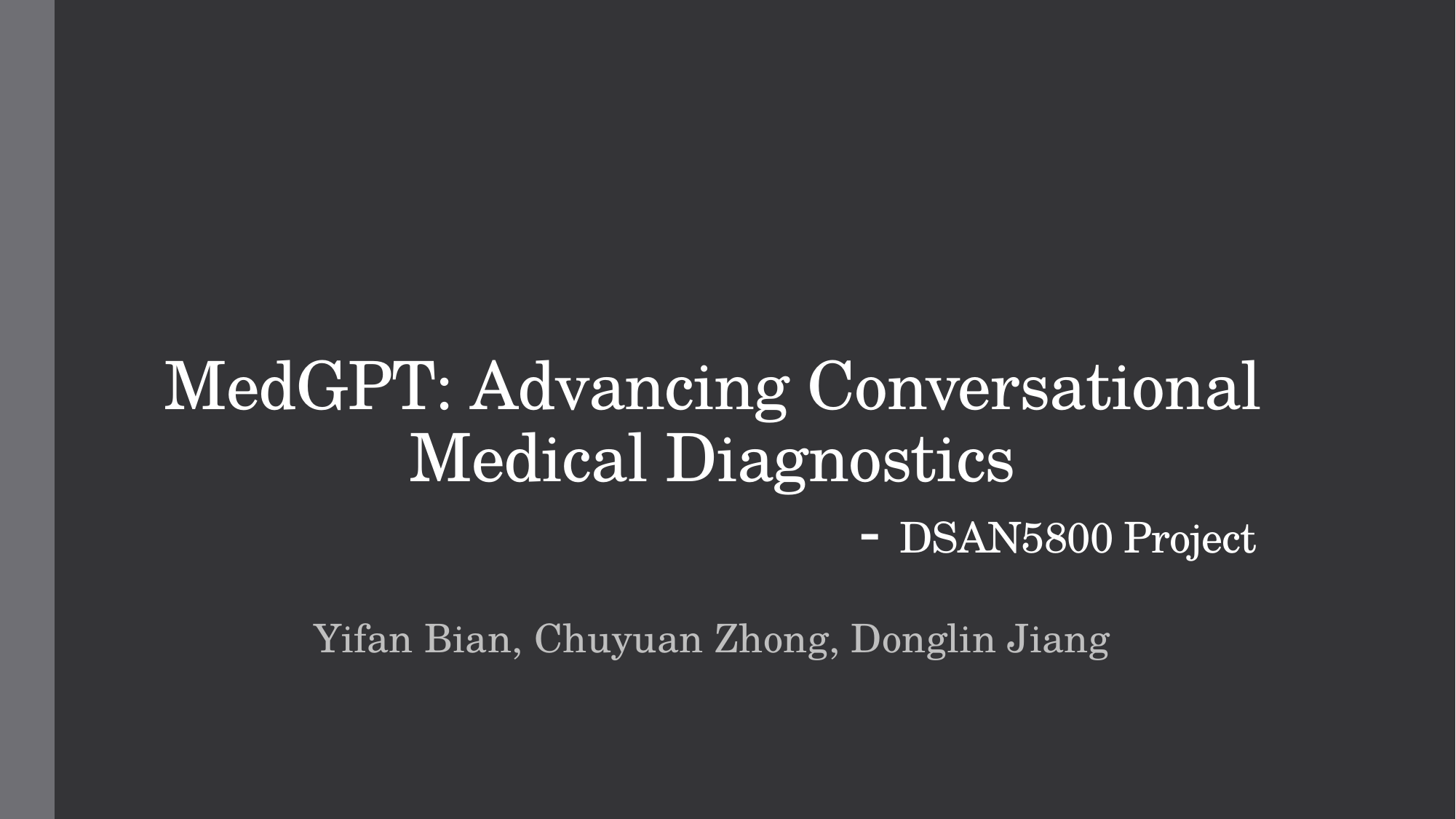

# MedGPT: Advancing Conversational Medical Diagnostics - DSAN5800 Project

Yifan Bian, Chuyuan Zhong, Donglin Jiang